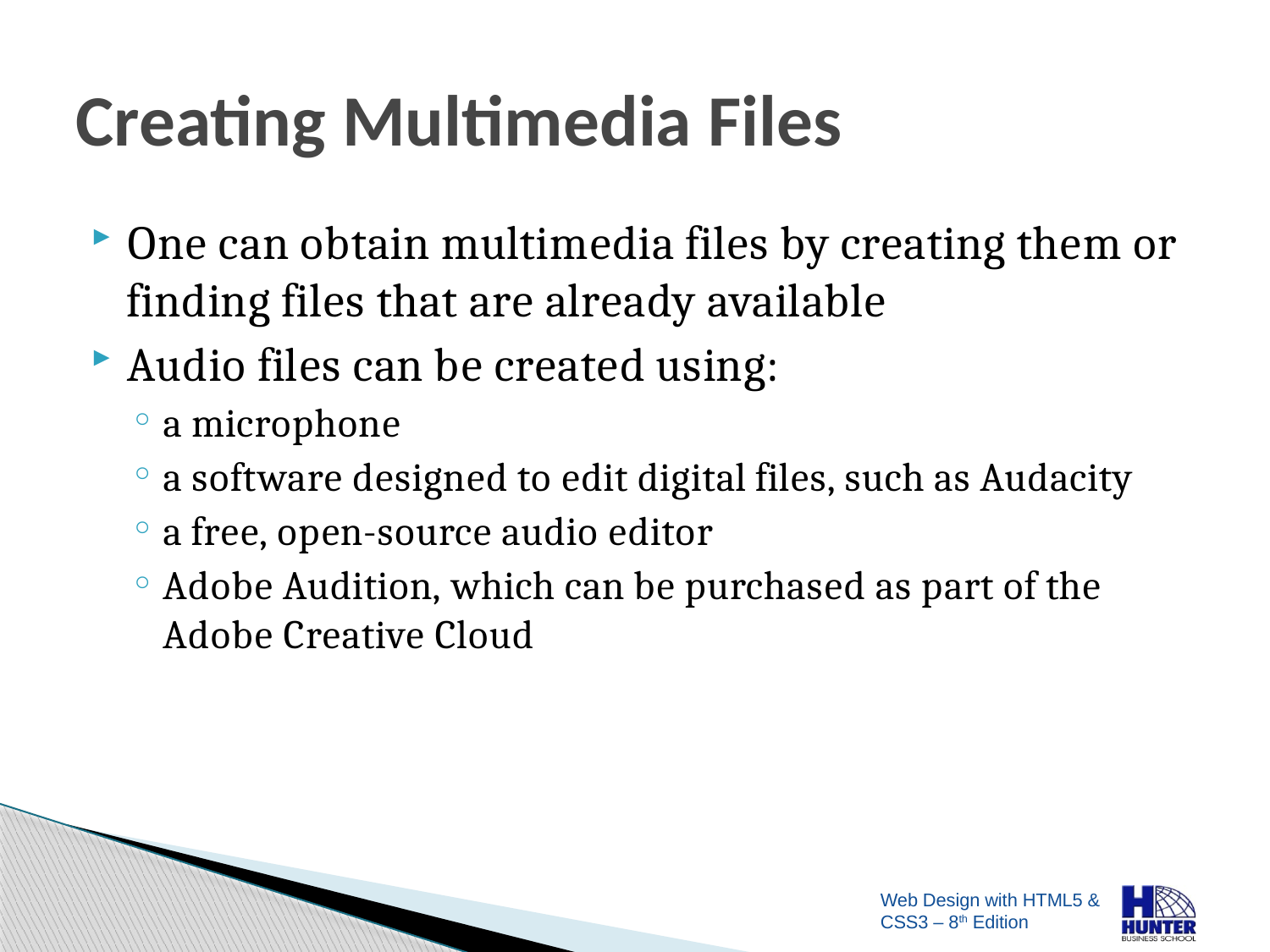

# Creating Multimedia Files
One can obtain multimedia files by creating them or finding files that are already available
Audio files can be created using:
a microphone
a software designed to edit digital files, such as Audacity
a free, open-source audio editor
Adobe Audition, which can be purchased as part of the Adobe Creative Cloud